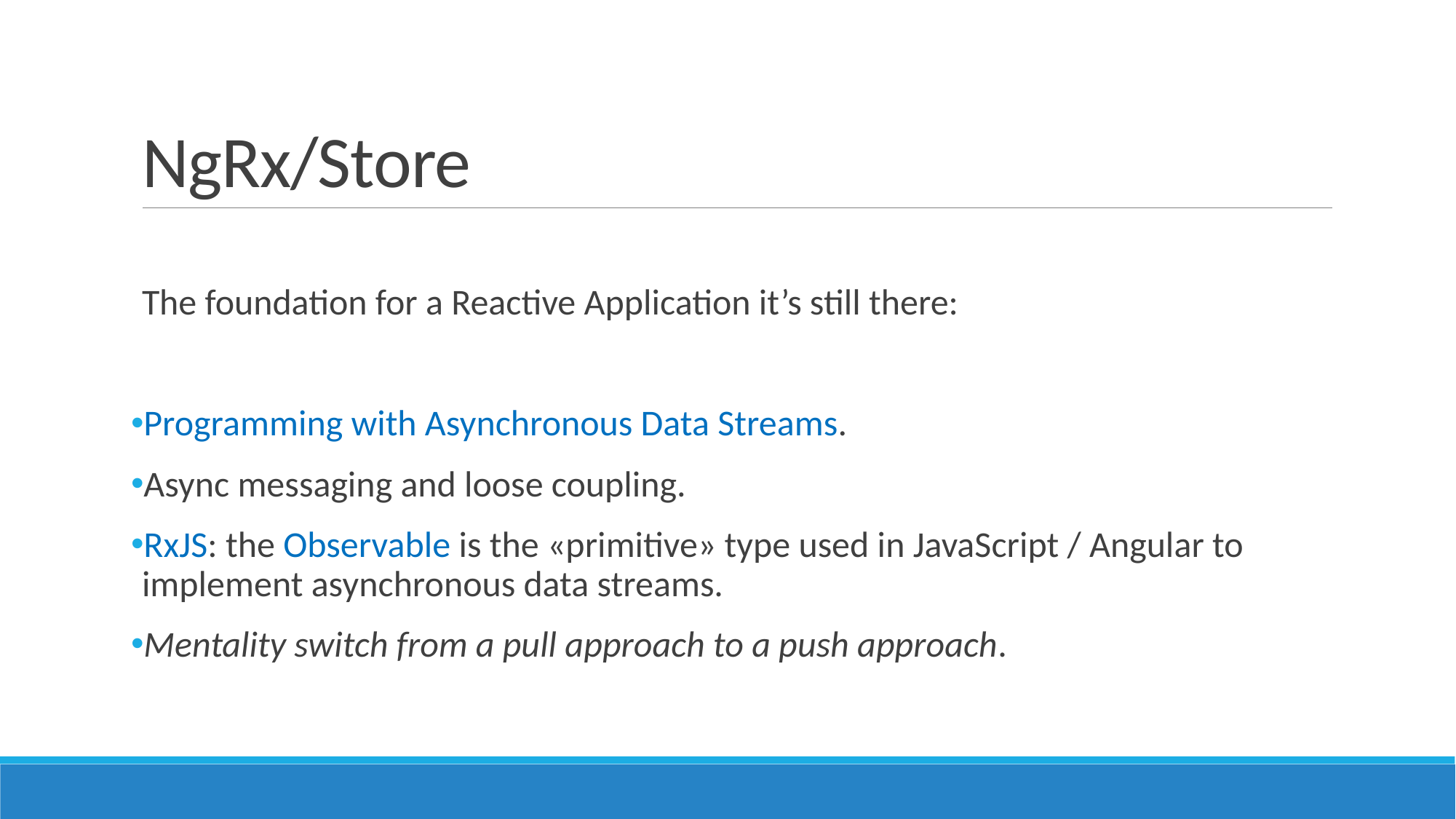

# NgRx/Store

The foundation for a Reactive Application it’s still there:

Programming with Asynchronous Data Streams.
Async messaging and loose coupling.
RxJS: the Observable is the «primitive» type used in JavaScript / Angular to implement asynchronous data streams.
Mentality switch from a pull approach to a push approach.